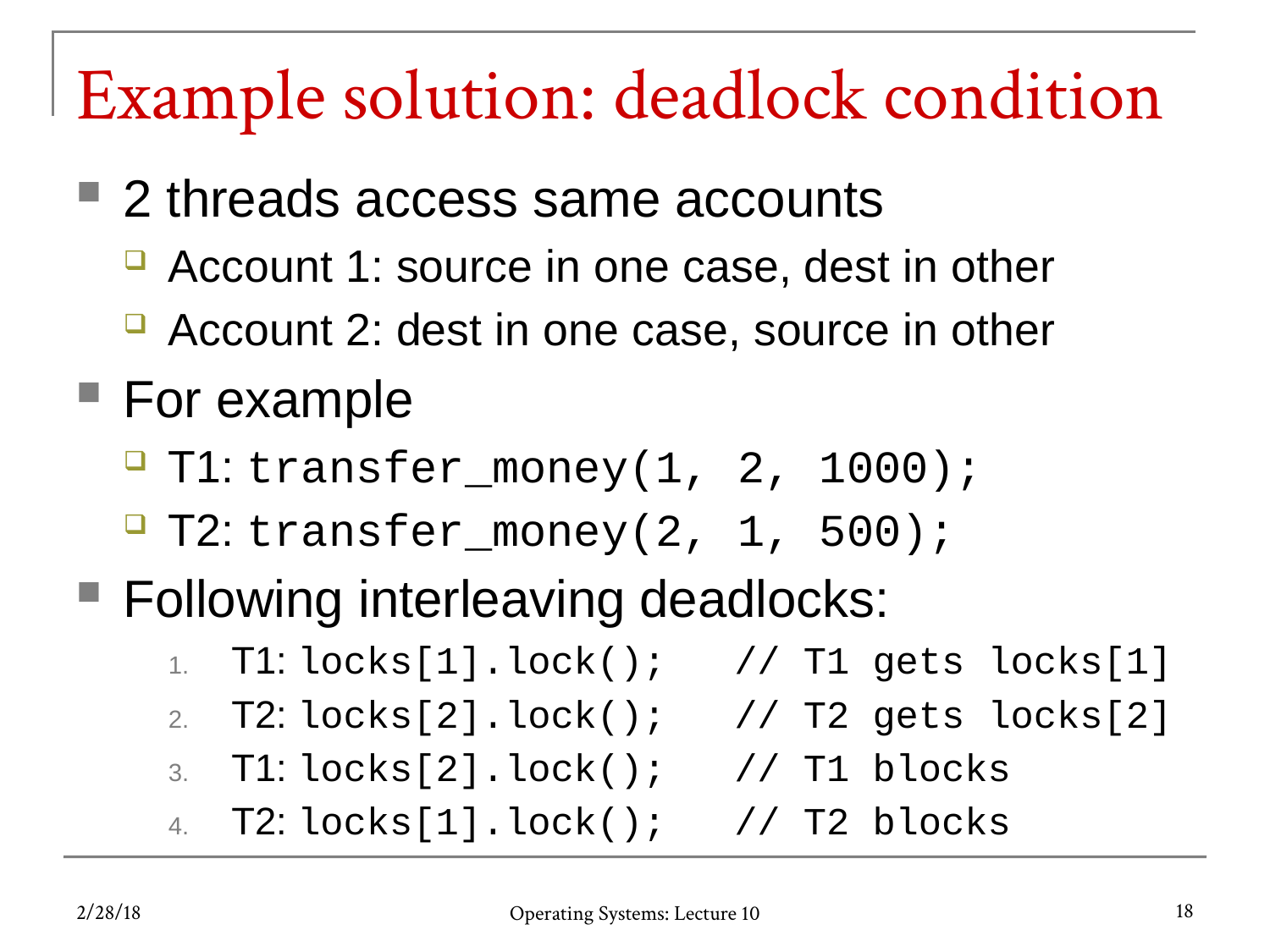

# Example solution: deadlock condition
2 threads access same accounts
Account 1: source in one case, dest in other
Account 2: dest in one case, source in other
For example
T1: transfer_money(1, 2, 1000);
T2: transfer_money(2, 1, 500);
Following interleaving deadlocks:
T1: locks[1].lock();	// T1 gets locks[1]
T2: locks[2].lock();	// T2 gets locks[2]
T1: locks[2].lock();	// T1 blocks
T2: locks[1].lock();	// T2 blocks
2/28/18
18
Operating Systems: Lecture 10